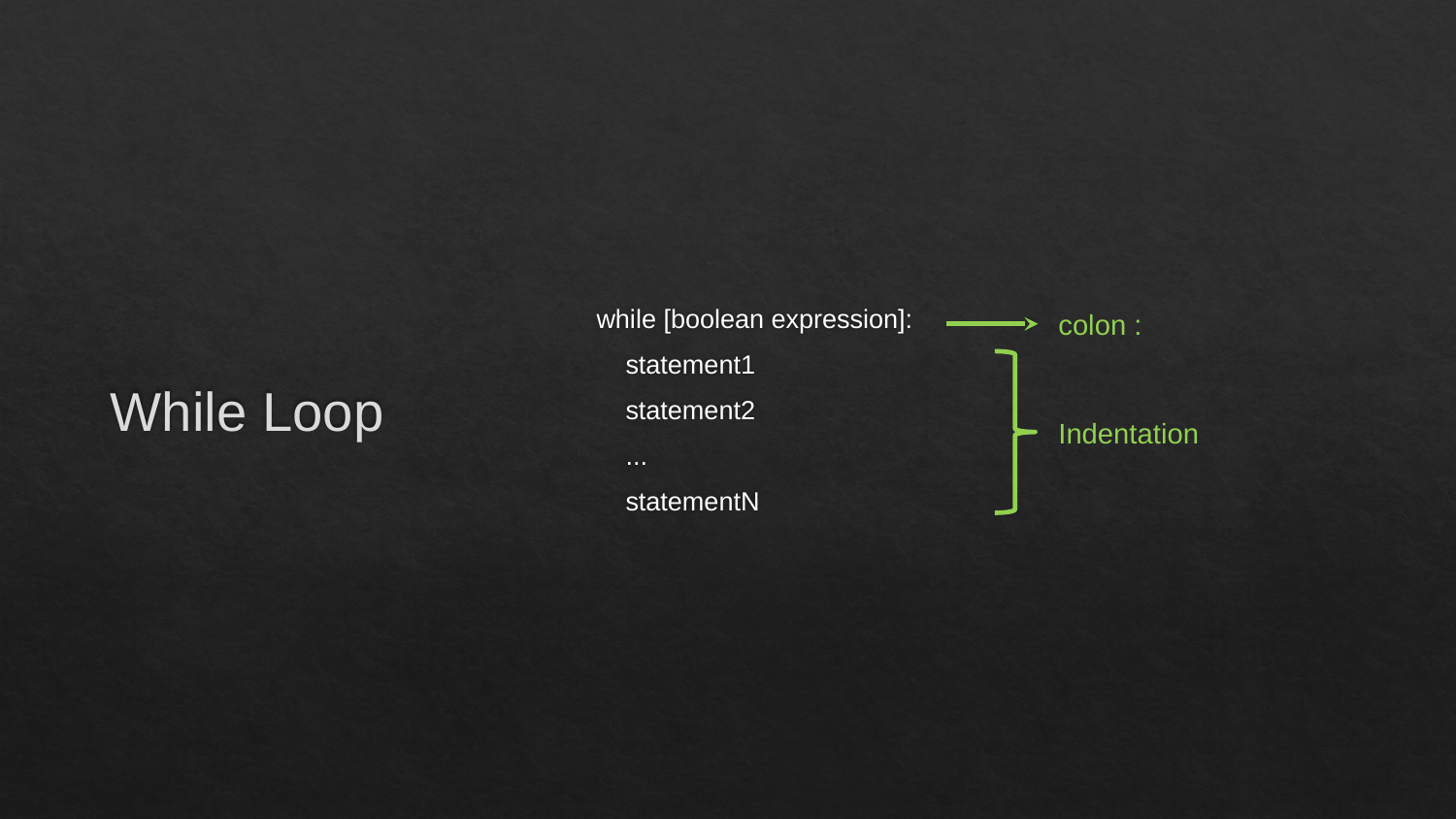

# While Loop
while [boolean expression]:
    statement1
    statement2
    ...
    statementN
colon :

Indentation